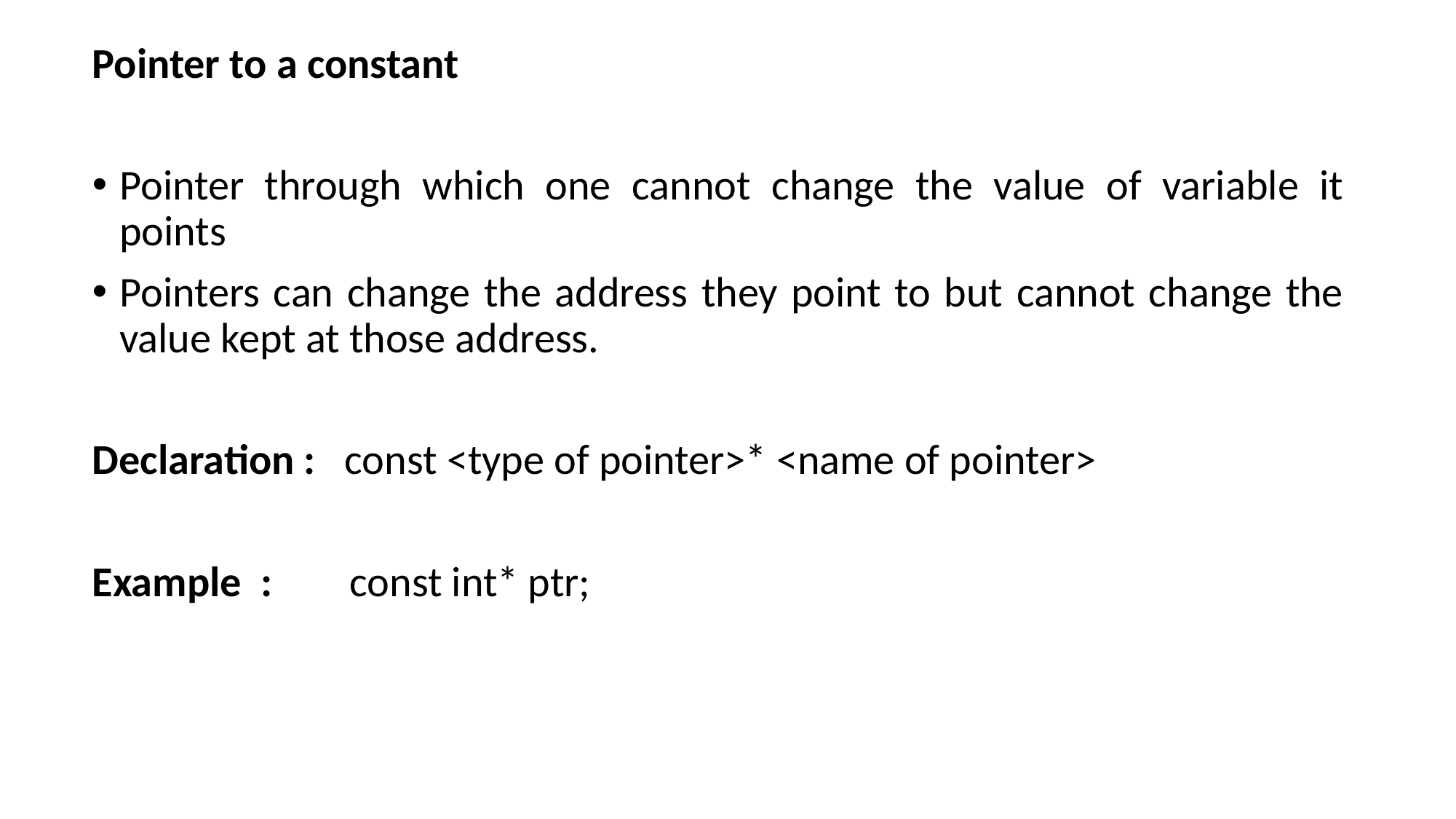

Pointer to a constant

Pointer through which one cannot change the value of variable it points
Pointers can change the address they point to but cannot change the value kept at those address.

Declaration :   const <type of pointer>* <name of pointer>

Example  :        const int* ptr;